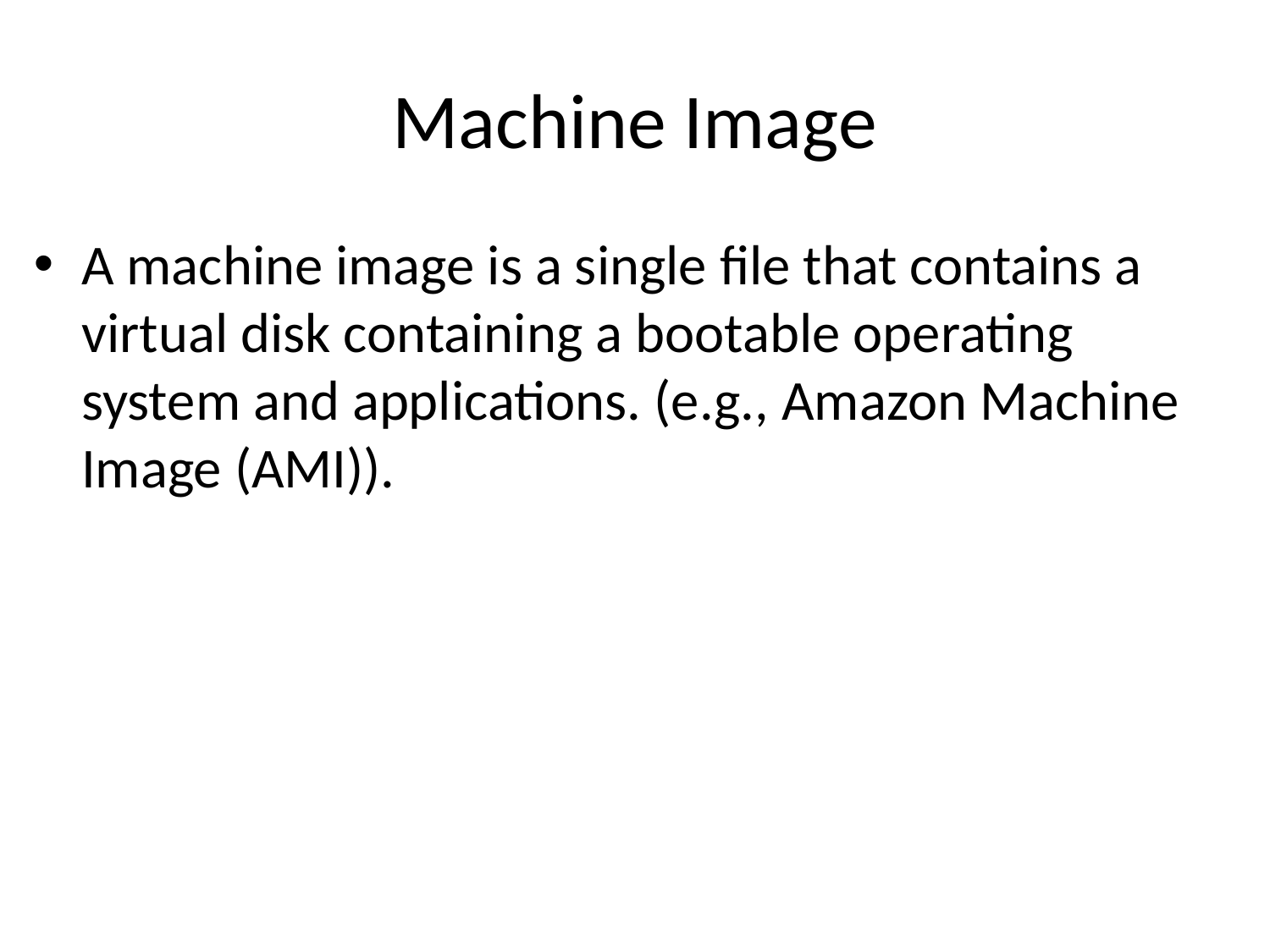

# Machine Image
A machine image is a single file that contains a virtual disk containing a bootable operating system and applications. (e.g., Amazon Machine Image (AMI)).